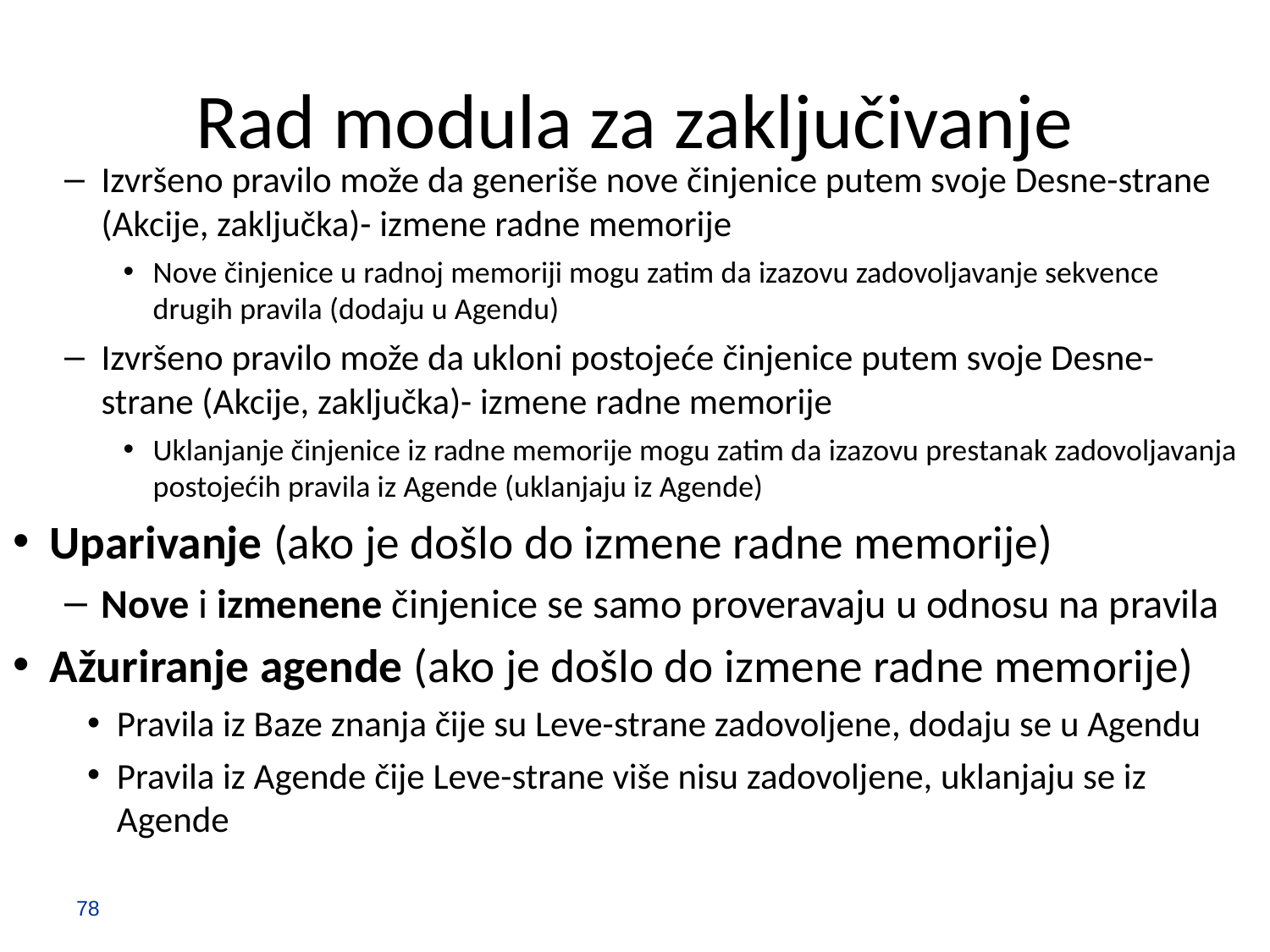

# Rad modula za zaključivanje
Izvršeno pravilo može da generiše nove činjenice putem svoje Desne-strane (Akcije, zaključka)- izmene radne memorije
Nove činjenice u radnoj memoriji mogu zatim da izazovu zadovoljavanje sekvence drugih pravila (dodaju u Agendu)
Izvršeno pravilo može da ukloni postojeće činjenice putem svoje Desne-strane (Akcije, zaključka)- izmene radne memorije
Uklanjanje činjenice iz radne memorije mogu zatim da izazovu prestanak zadovoljavanja postojećih pravila iz Agende (uklanjaju iz Agende)
Uparivanje (ako je došlo do izmene radne memorije)
Nove i izmenene činjenice se samo proveravaju u odnosu na pravila
Ažuriranje agende (ako je došlo do izmene radne memorije)
Pravila iz Baze znanja čije su Leve-strane zadovoljene, dodaju se u Agendu
Pravila iz Agende čije Leve-strane više nisu zadovoljene, uklanjaju se iz Agende

78